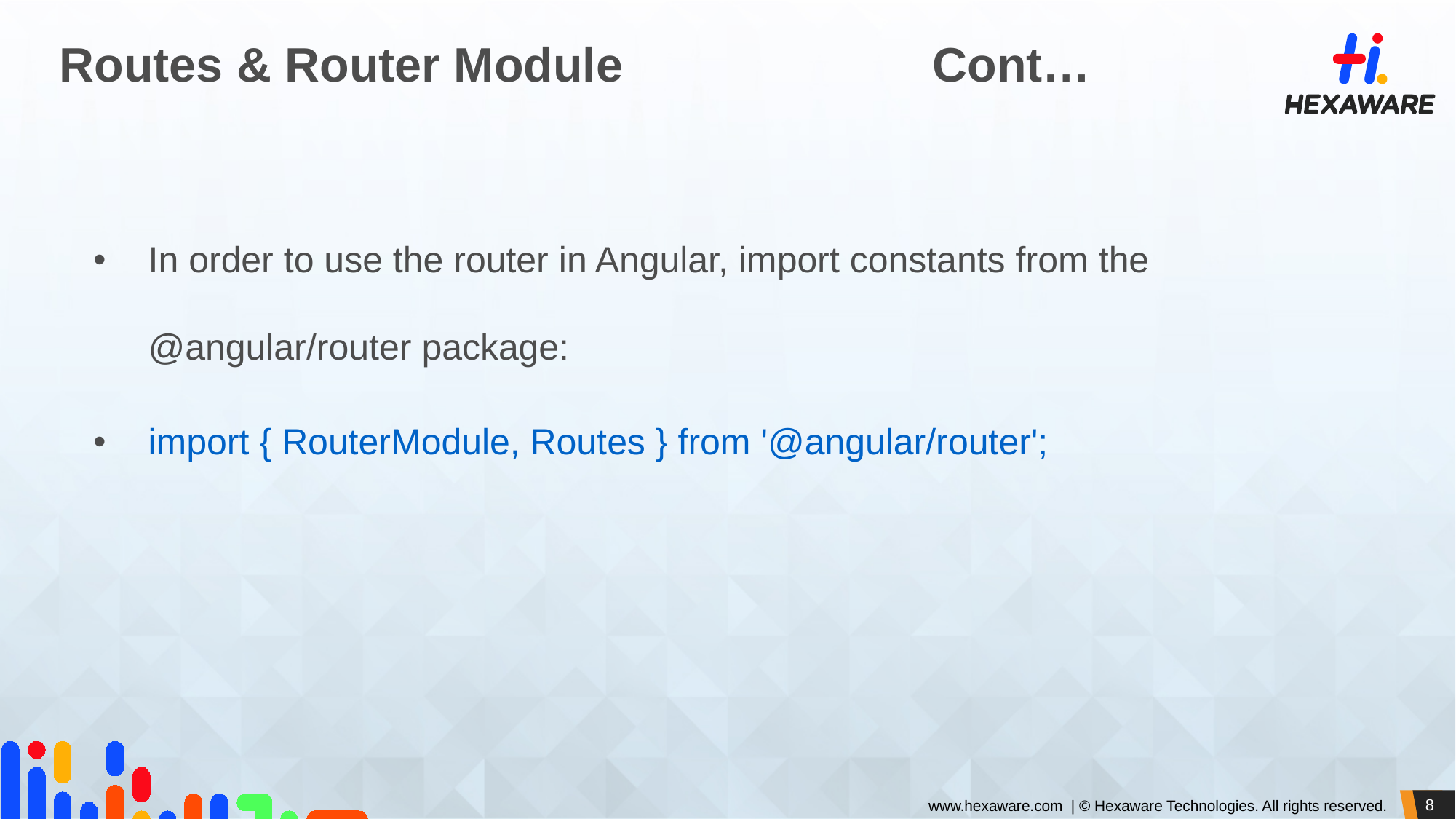

# Routes & Router Module			Cont…
In order to use the router in Angular, import constants from the @angular/router package:
import { RouterModule, Routes } from '@angular/router';